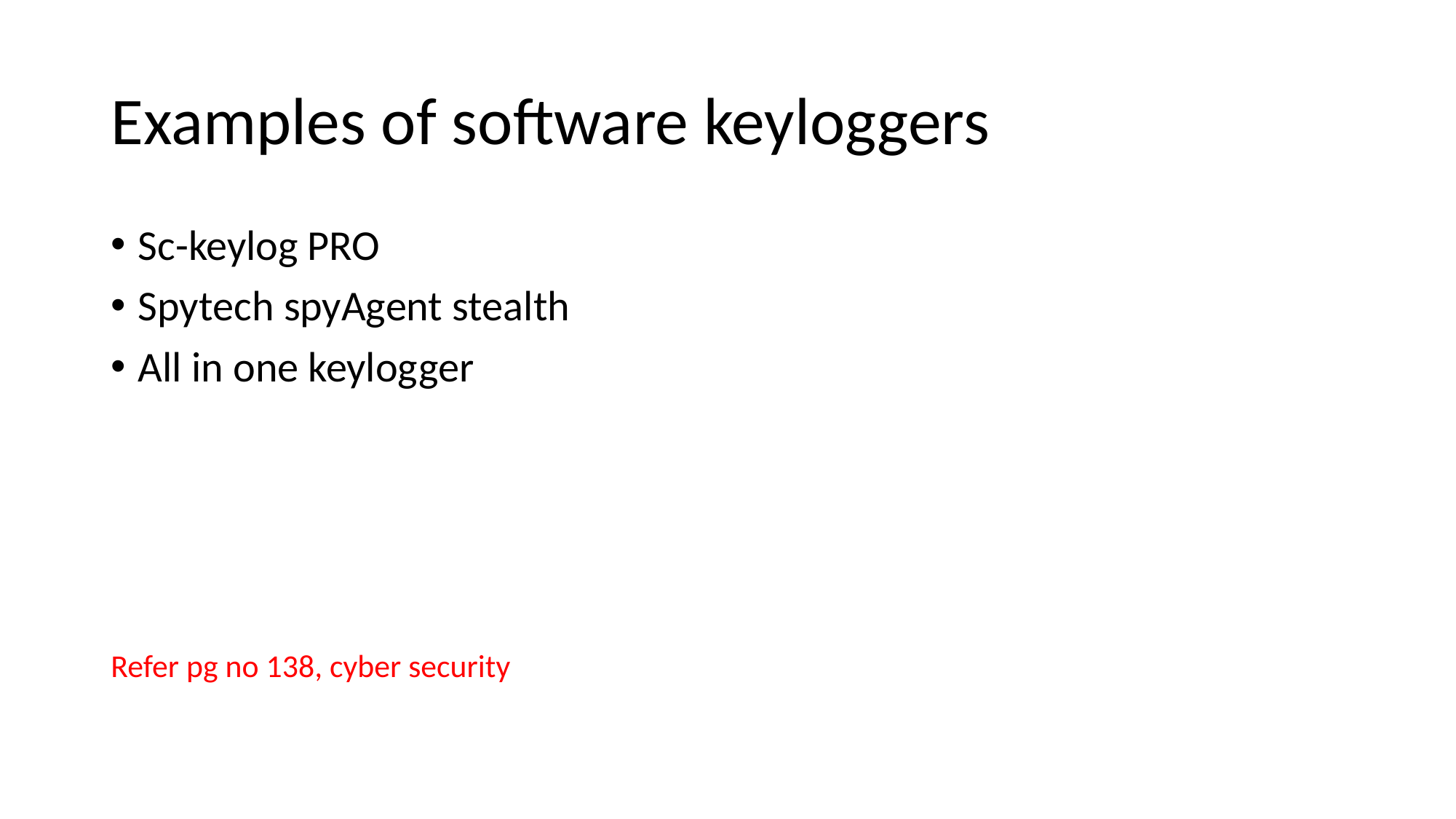

# Examples of software keyloggers
Sc-keylog PRO
Spytech spyAgent stealth
All in one keylogger

Refer pg no 138, cyber security